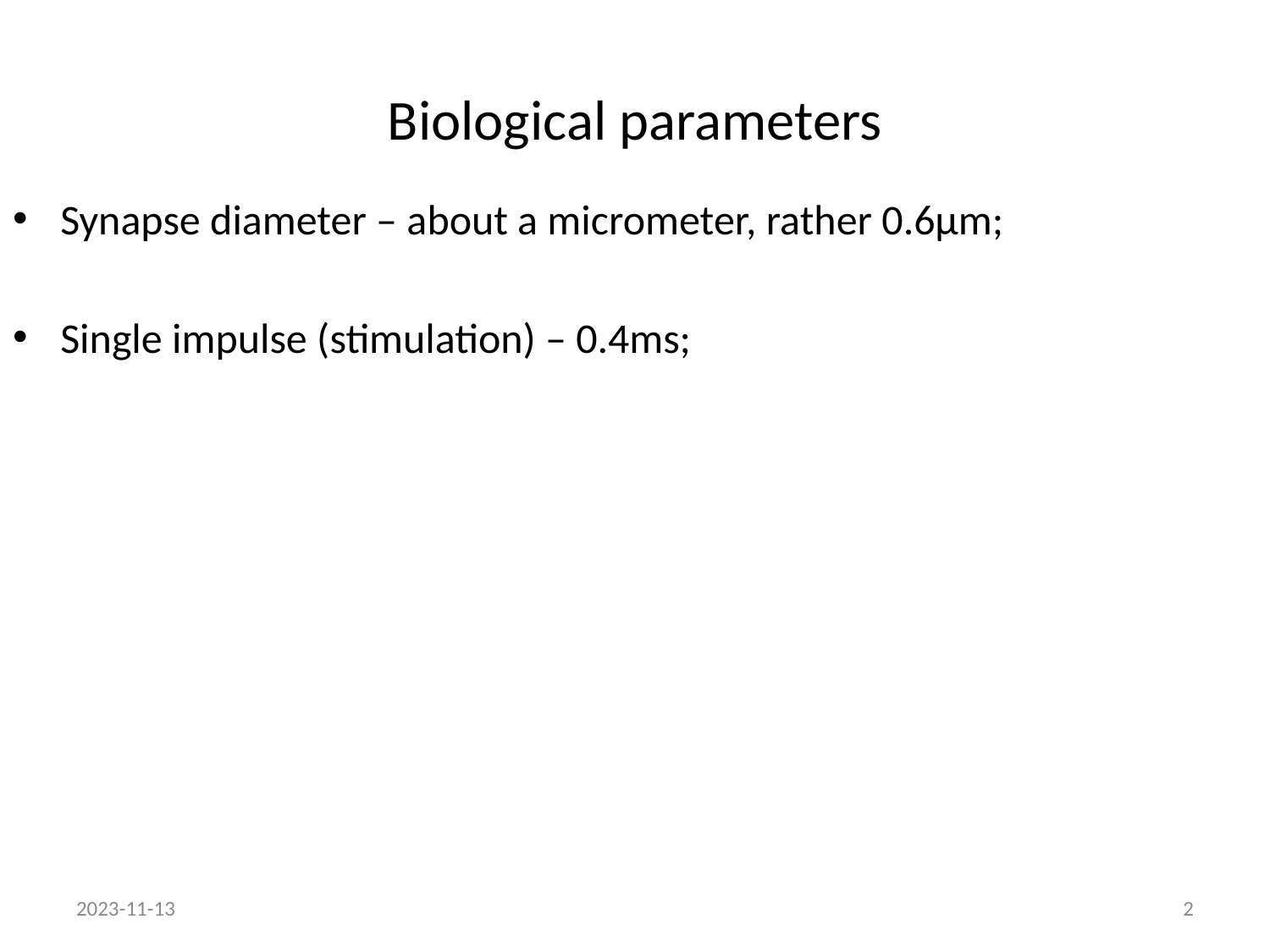

# Biological parameters
Synapse diameter – about a micrometer, rather 0.6µm;

Single impulse (stimulation) – 0.4ms;

2023-11-13
2